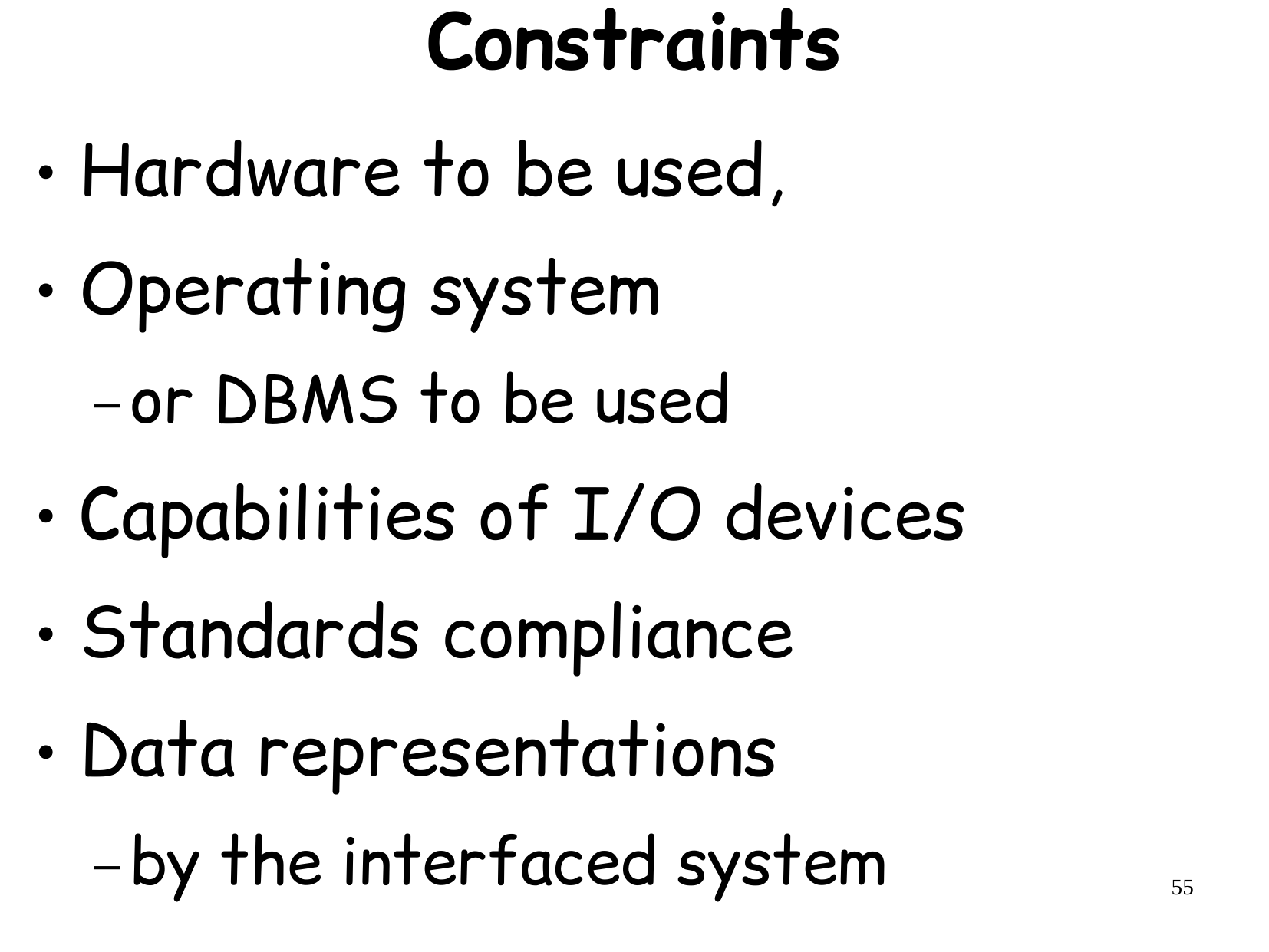

Constraints
Hardware to be used,
Operating system
or DBMS to be used
Capabilities of I/O devices
Standards compliance
Data representations
by the interfaced system